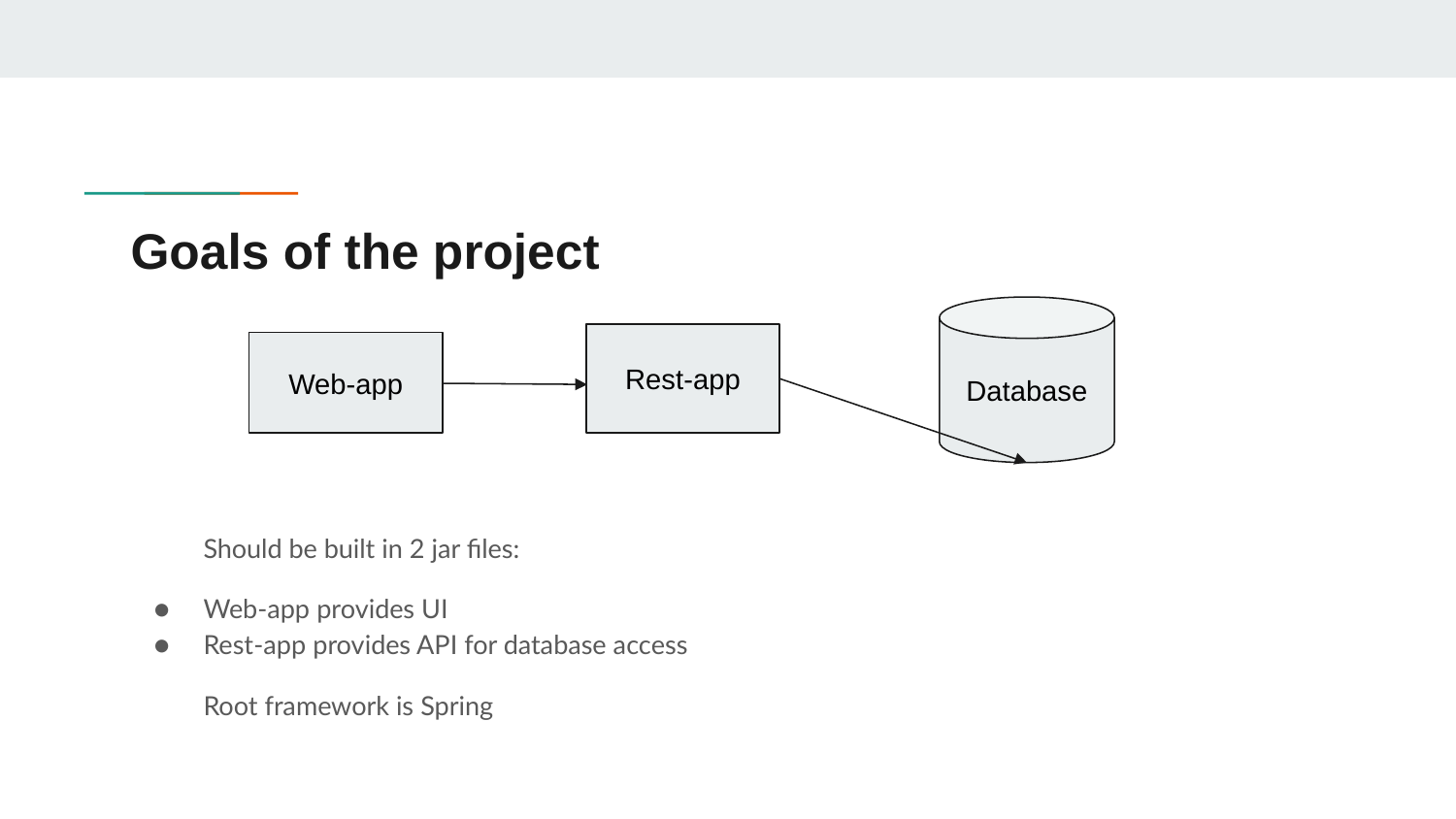

# Goals of the project
Database
Rest-app
Web-app
Should be built in 2 jar files:
Web-app provides UI
Rest-app provides API for database access
Root framework is Spring